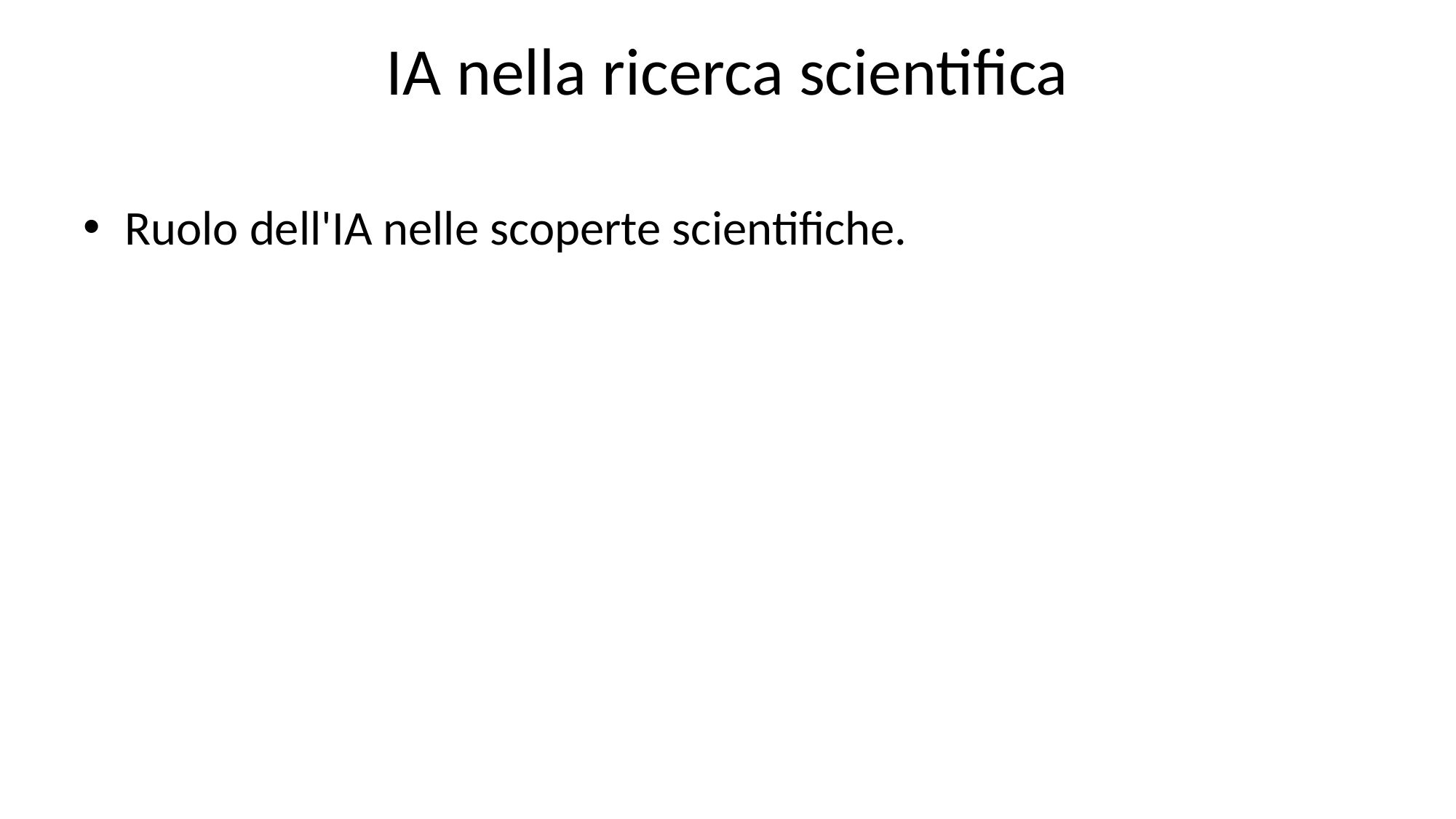

# IA nella ricerca scientifica
Ruolo dell'IA nelle scoperte scientifiche.